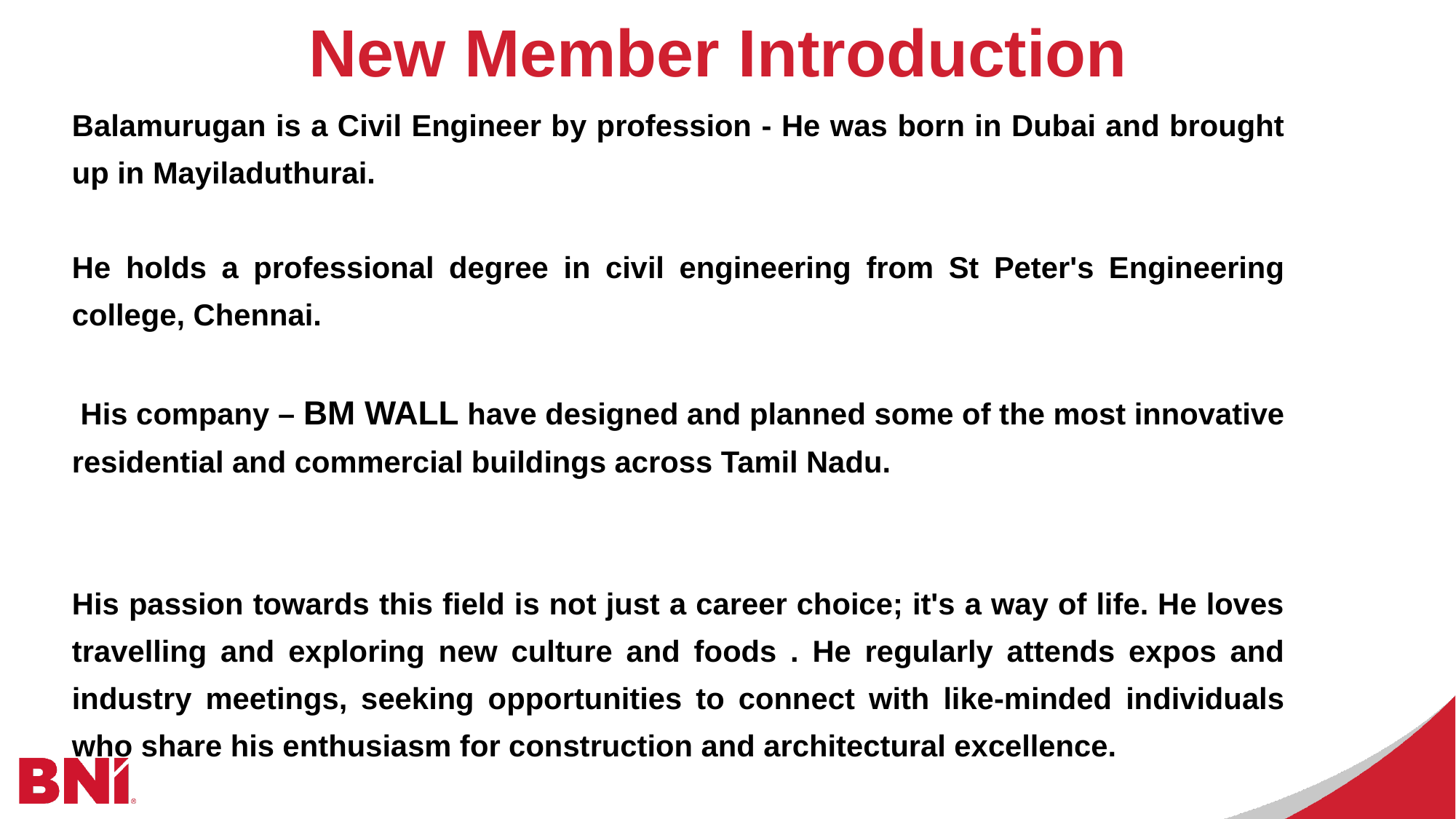

New Member Introduction
Balamurugan is a Civil Engineer by profession - He was born in Dubai and brought up in Mayiladuthurai.

He holds a professional degree in civil engineering from St Peter's Engineering college, Chennai.

 His company – BM WALL have designed and planned some of the most innovative residential and commercial buildings across Tamil Nadu.

His passion towards this field is not just a career choice; it's a way of life. He loves travelling and exploring new culture and foods . He regularly attends expos and industry meetings, seeking opportunities to connect with like-minded individuals who share his enthusiasm for construction and architectural excellence.